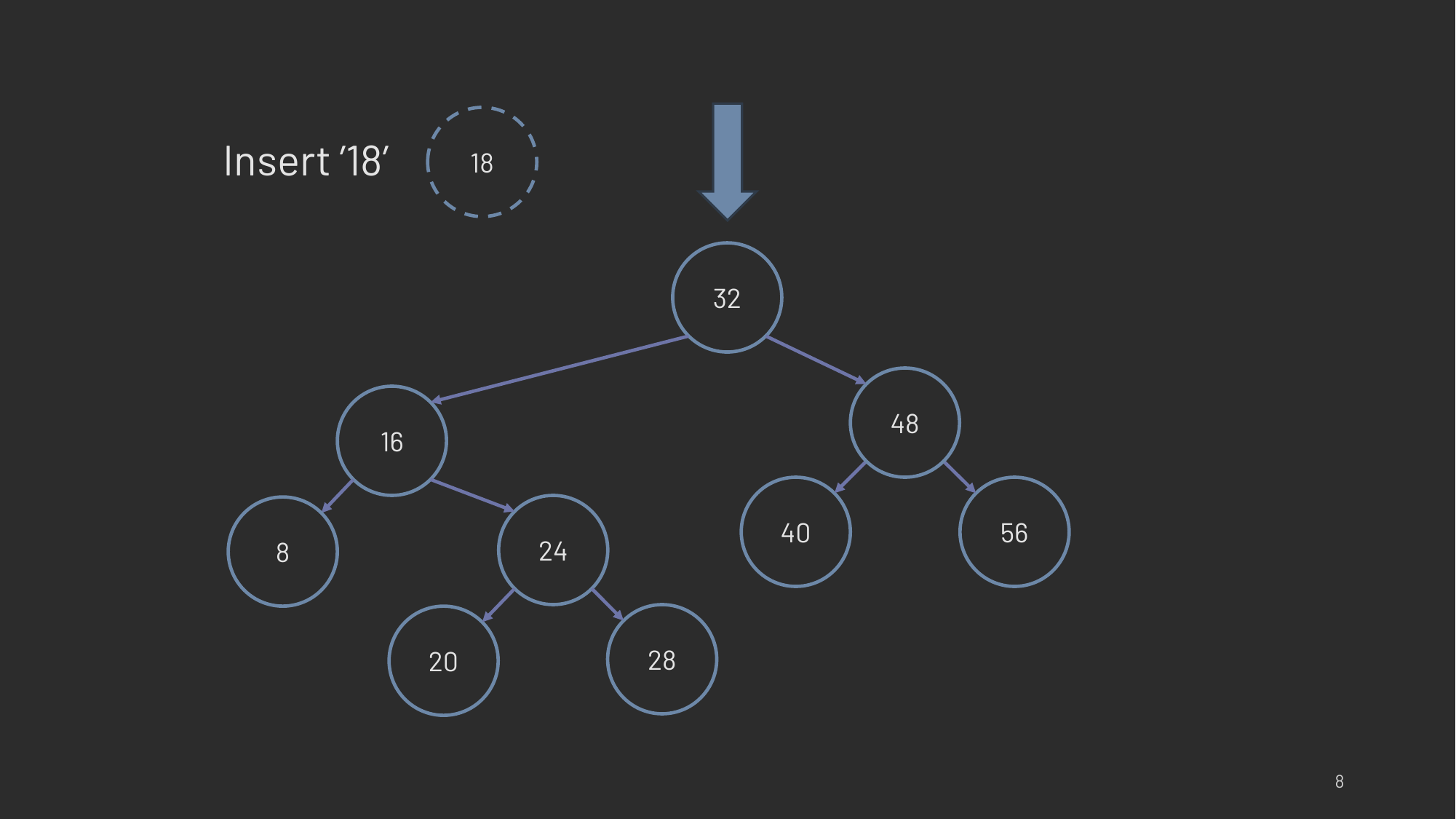

18
Insert ’18’
32
48
16
40
56
24
8
28
20
8